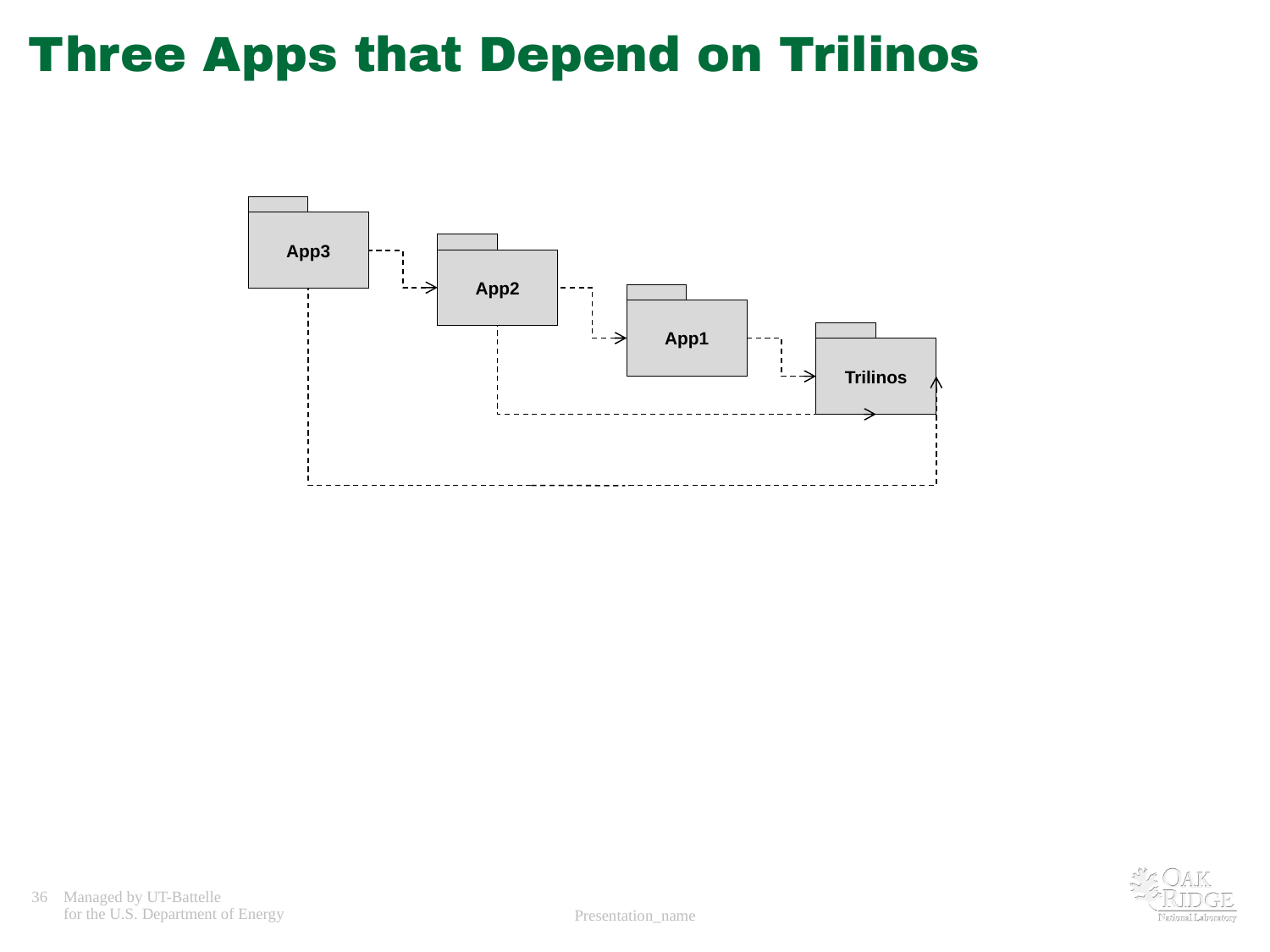

# Three Apps that Depend on Trilinos

App3

App2

App1

Trilinos